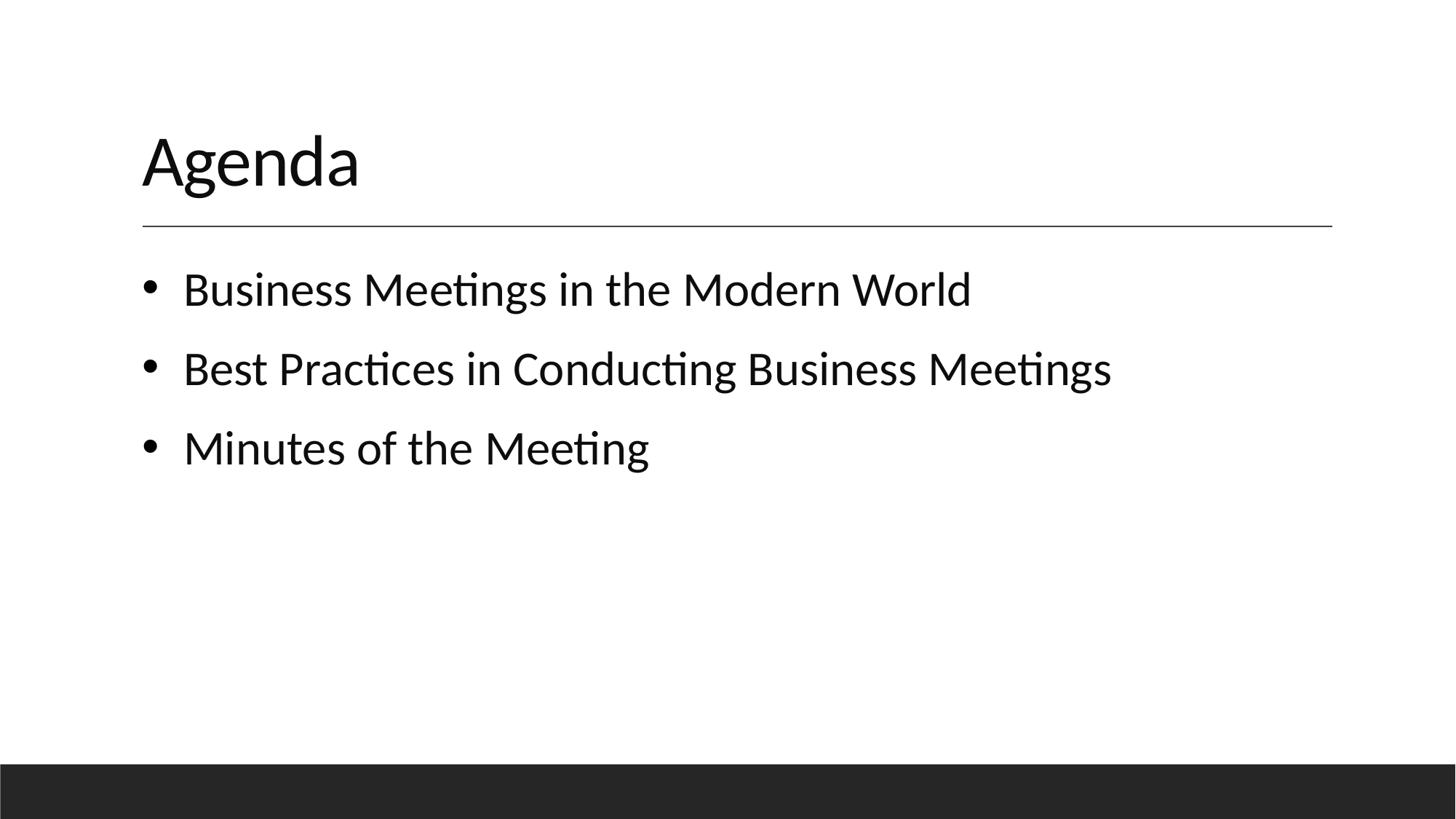

# Agenda
Business Meetings in the Modern World
Best Practices in Conducting Business Meetings
Minutes of the Meeting